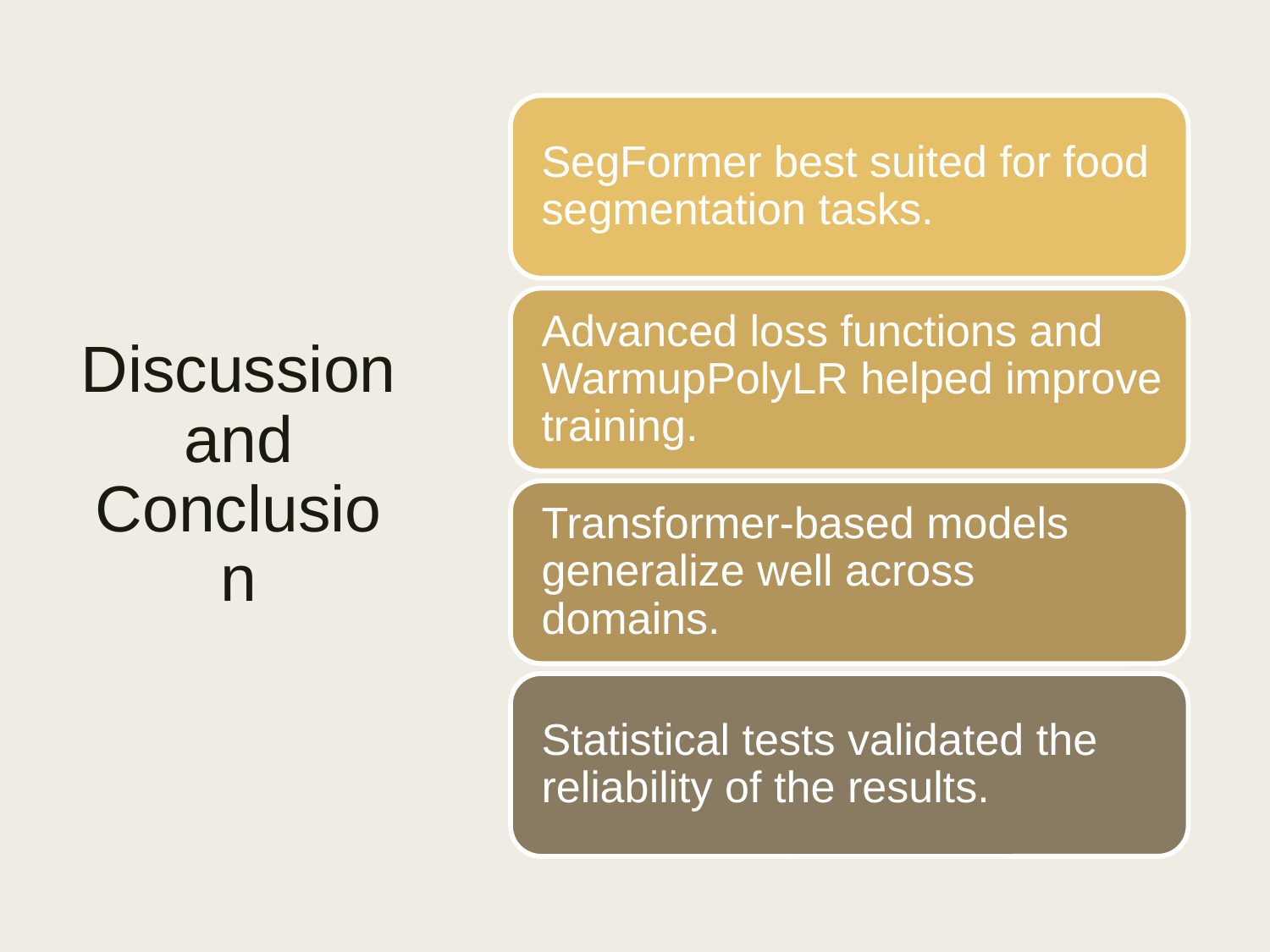

# Discussion and Conclusion
SegFormer best suited for food segmentation tasks.
Advanced loss functions and WarmupPolyLR helped improve training.
Transformer-based models generalize well across domains.
Statistical tests validated the reliability of the results.